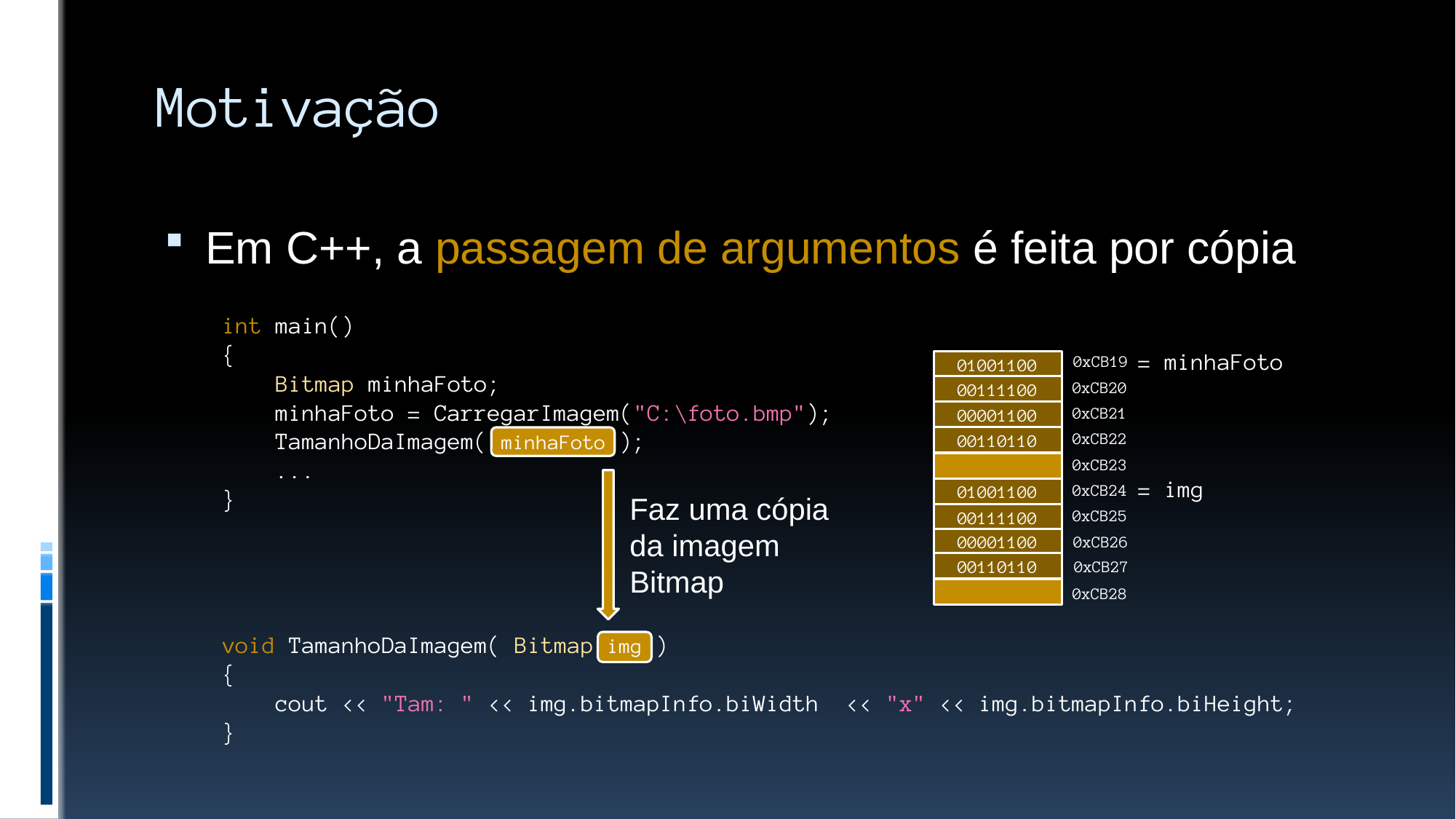

# Motivação
Em C++, a passagem de argumentos é feita por cópia
int main()
{
    Bitmap minhaFoto;
    minhaFoto = CarregarImagem("C:\foto.bmp");
    TamanhoDaImagem( minhaFoto );
    ...
}

void TamanhoDaImagem( Bitmap img )
{
    cout << "Tam: " << img.bitmapInfo.biWidth  << "x" << img.bitmapInfo.biHeight;
}
= minhaFoto
0xCB19
01001100
0xCB20
00111100
0xCB21
00001100
0xCB22
00110110
0xCB23

= img
0xCB24
01001100
0xCB25
00111100
0xCB26
00001100
0xCB27
00110110
0xCB28

Faz uma cópia
da imagem
Bitmap